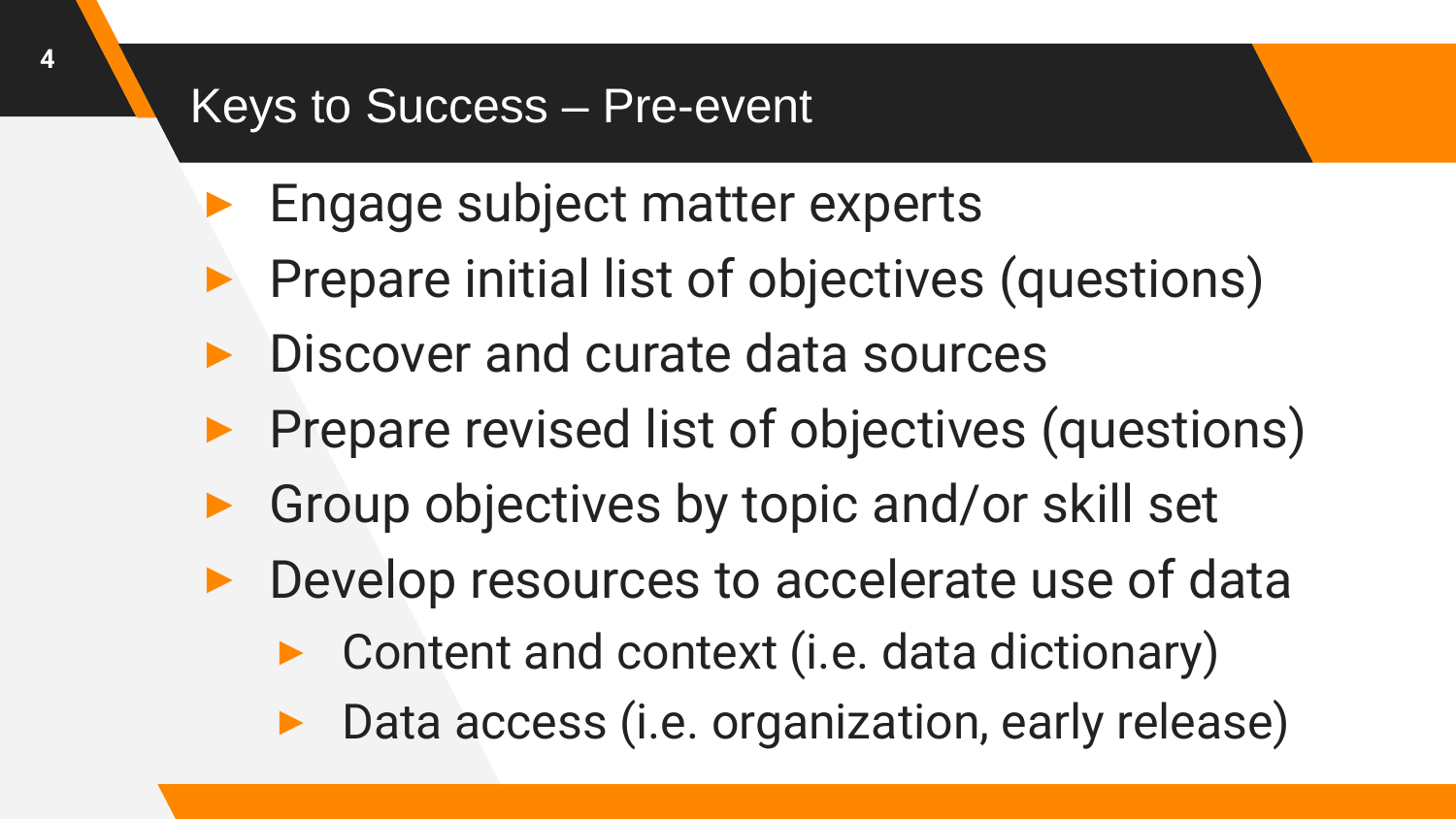

4
# Keys to Success – Pre-event
Engage subject matter experts
Prepare initial list of objectives (questions)
Discover and curate data sources
Prepare revised list of objectives (questions)
Group objectives by topic and/or skill set
Develop resources to accelerate use of data
Content and context (i.e. data dictionary)
Data access (i.e. organization, early release)